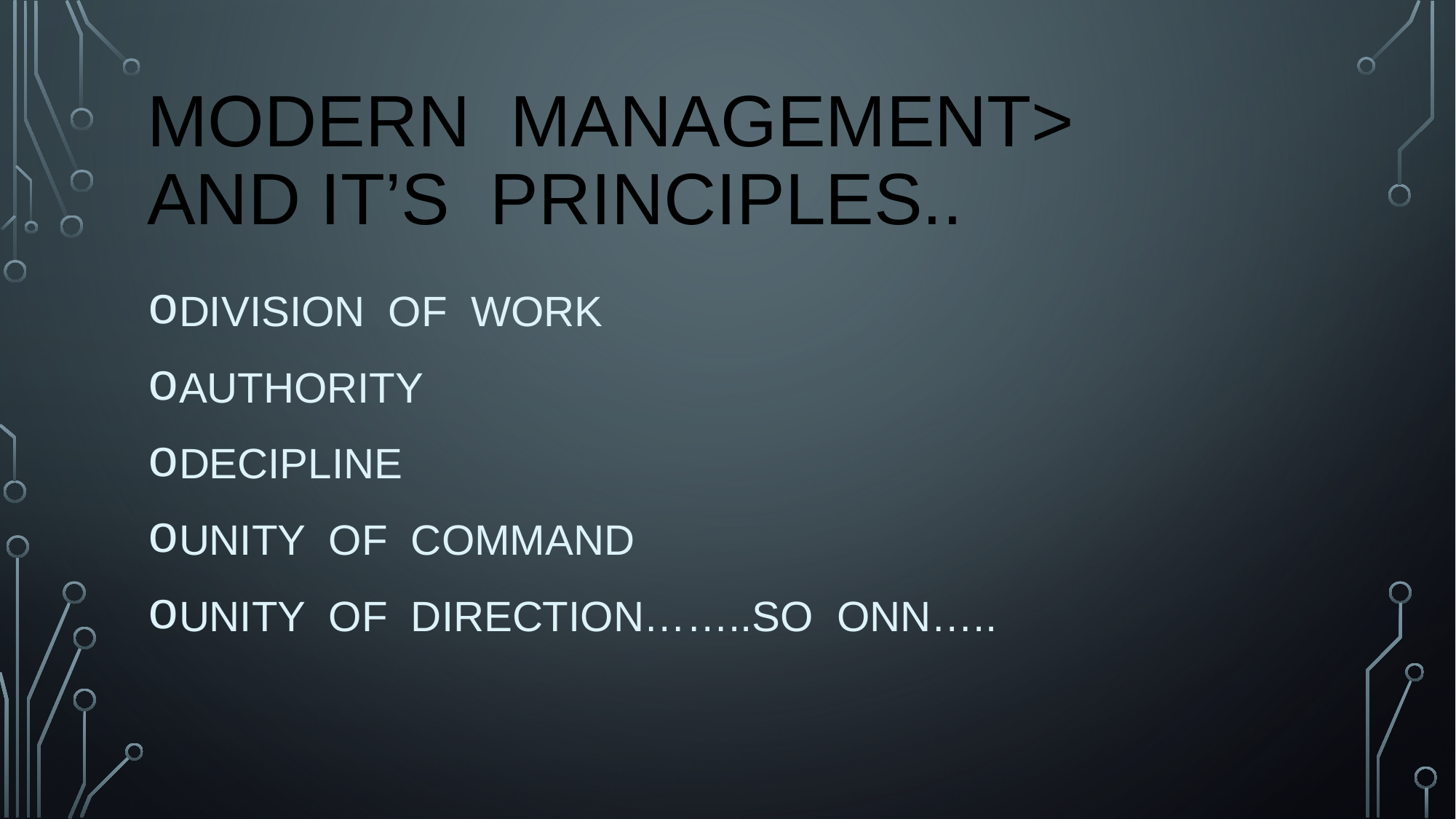

# MODERN  MANAGEMENT> AND IT’S  PRINCIPLES..
DIVISION  OF  WORK
AUTHORITY
DECIPLINE
UNITY  OF  COMMAND
UNITY  OF  DIRECTION……..SO  ONN…..